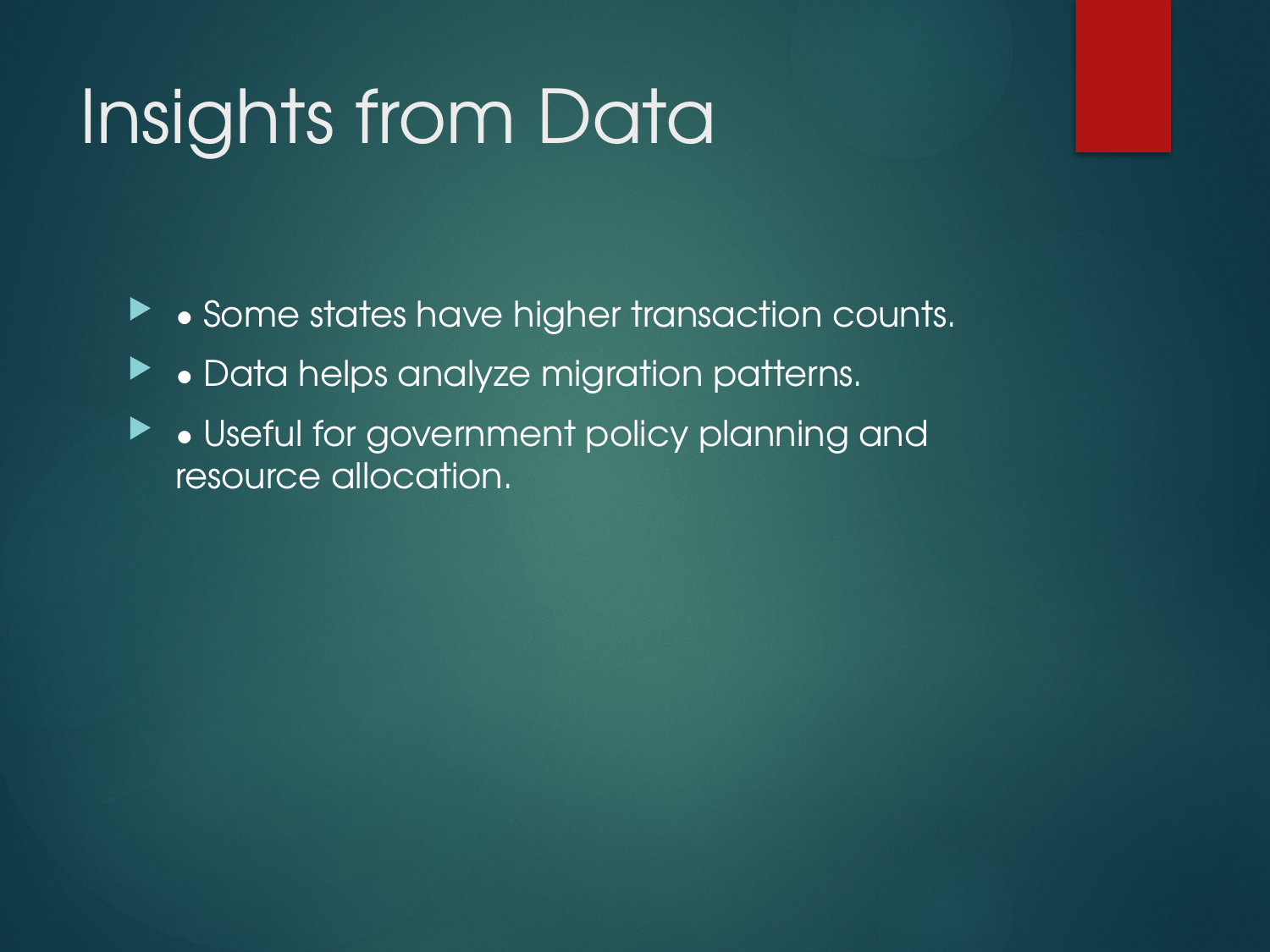

# Insights from Data
• Some states have higher transaction counts.
• Data helps analyze migration patterns.
• Useful for government policy planning and resource allocation.